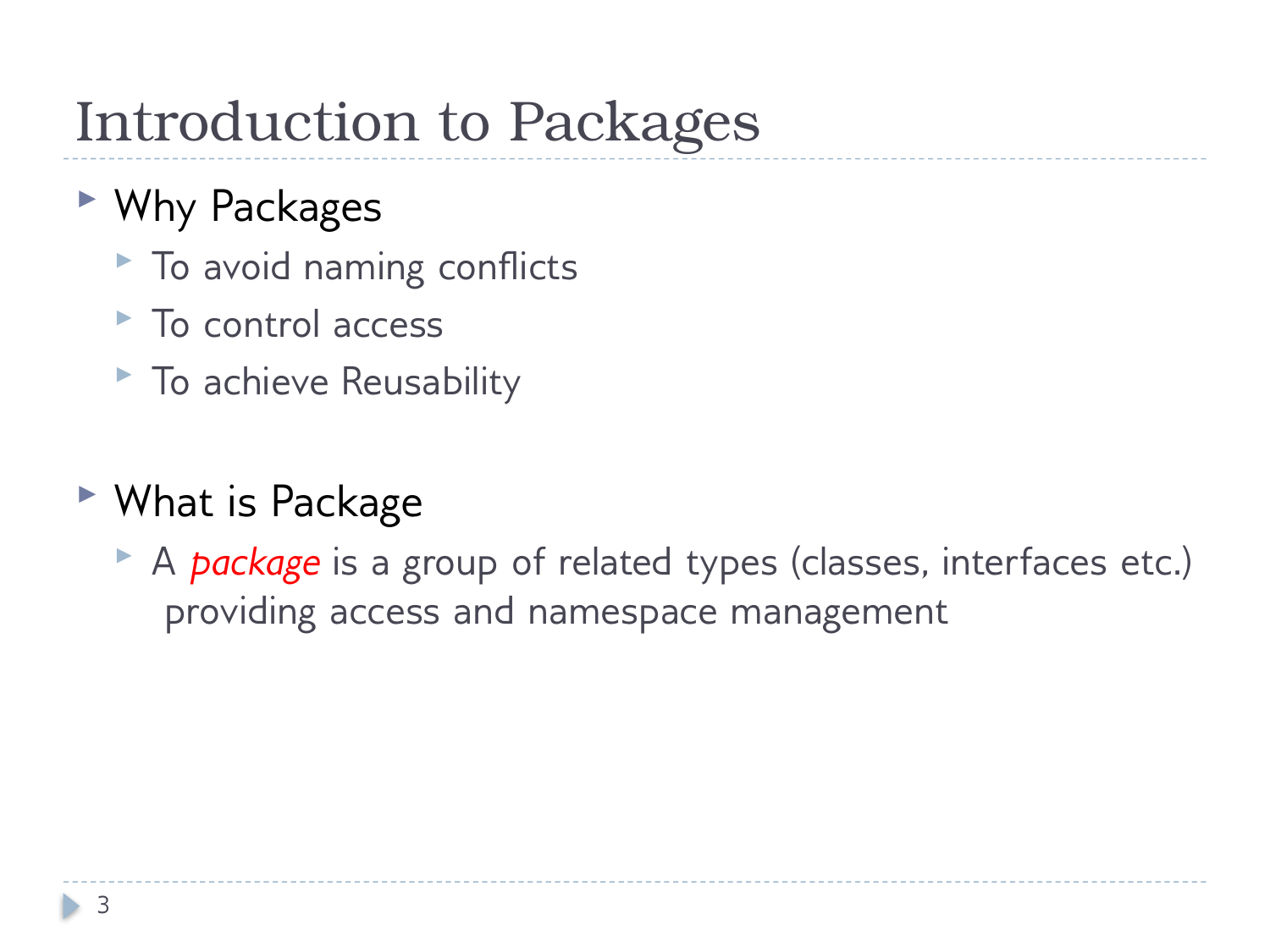

# Introduction to Packages
Why Packages
To avoid naming conflicts
To control access
To achieve Reusability

What is Package
A package is a group of related types (classes, interfaces etc.)  providing access and namespace management

3